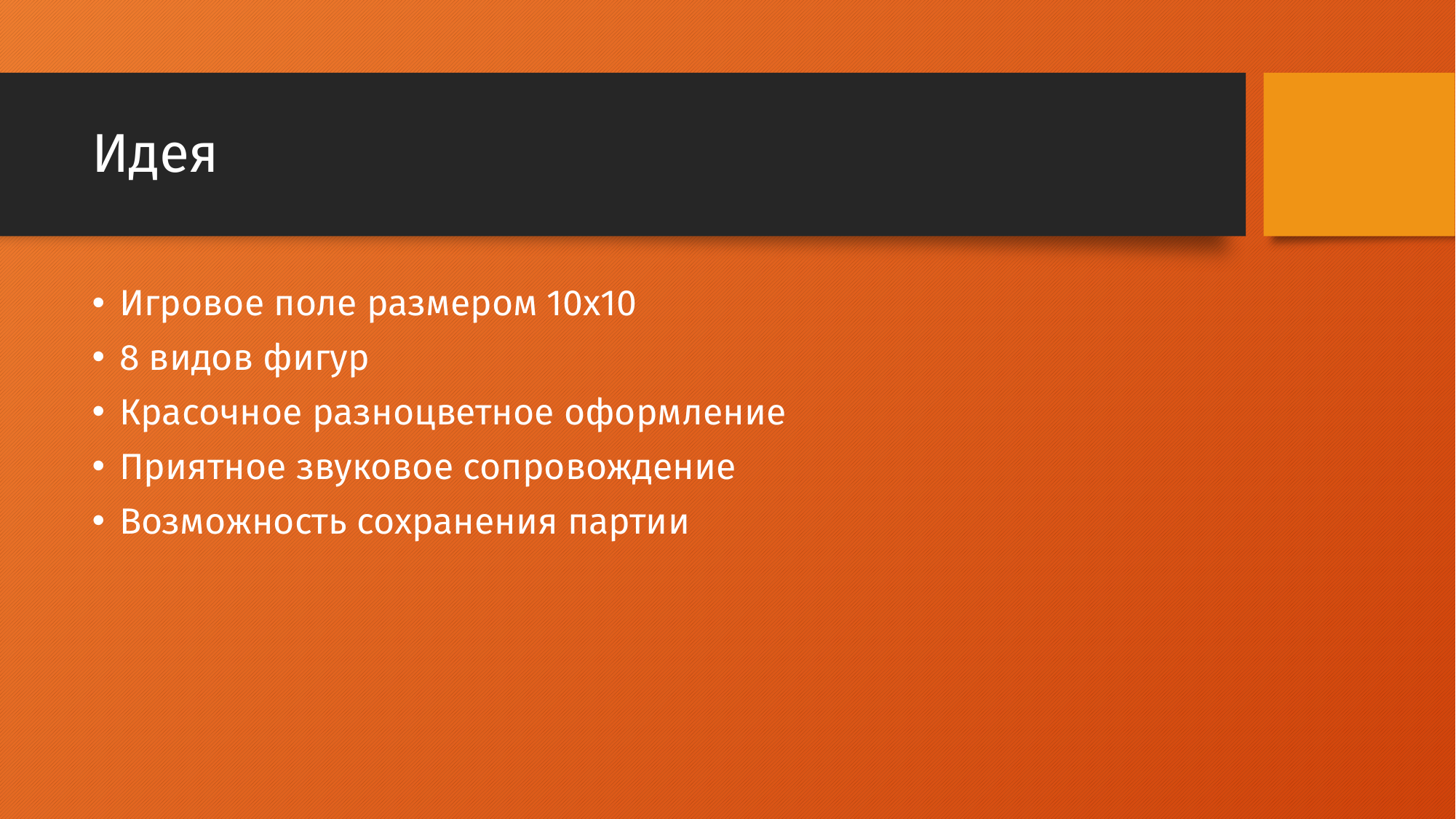

# Идея
Игровое поле размером 10x10
8 видов фигур
Красочное разноцветное оформление
Приятное звуковое сопровождение
Возможность сохранения партии